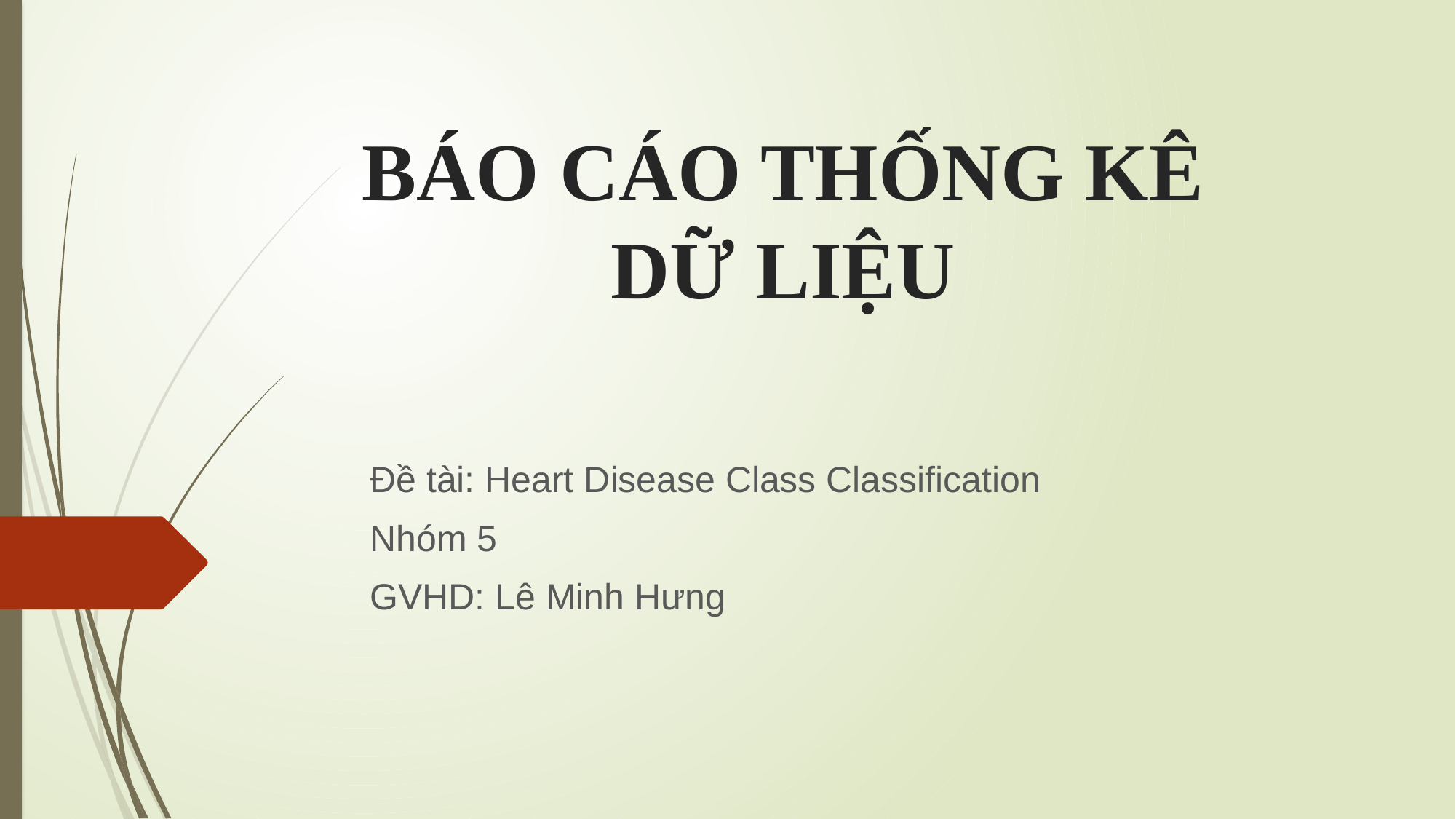

# BÁO CÁO THỐNG KÊ DỮ LIỆU
Đề tài: Heart Disease Class Classification
Nhóm 5
GVHD: Lê Minh Hưng